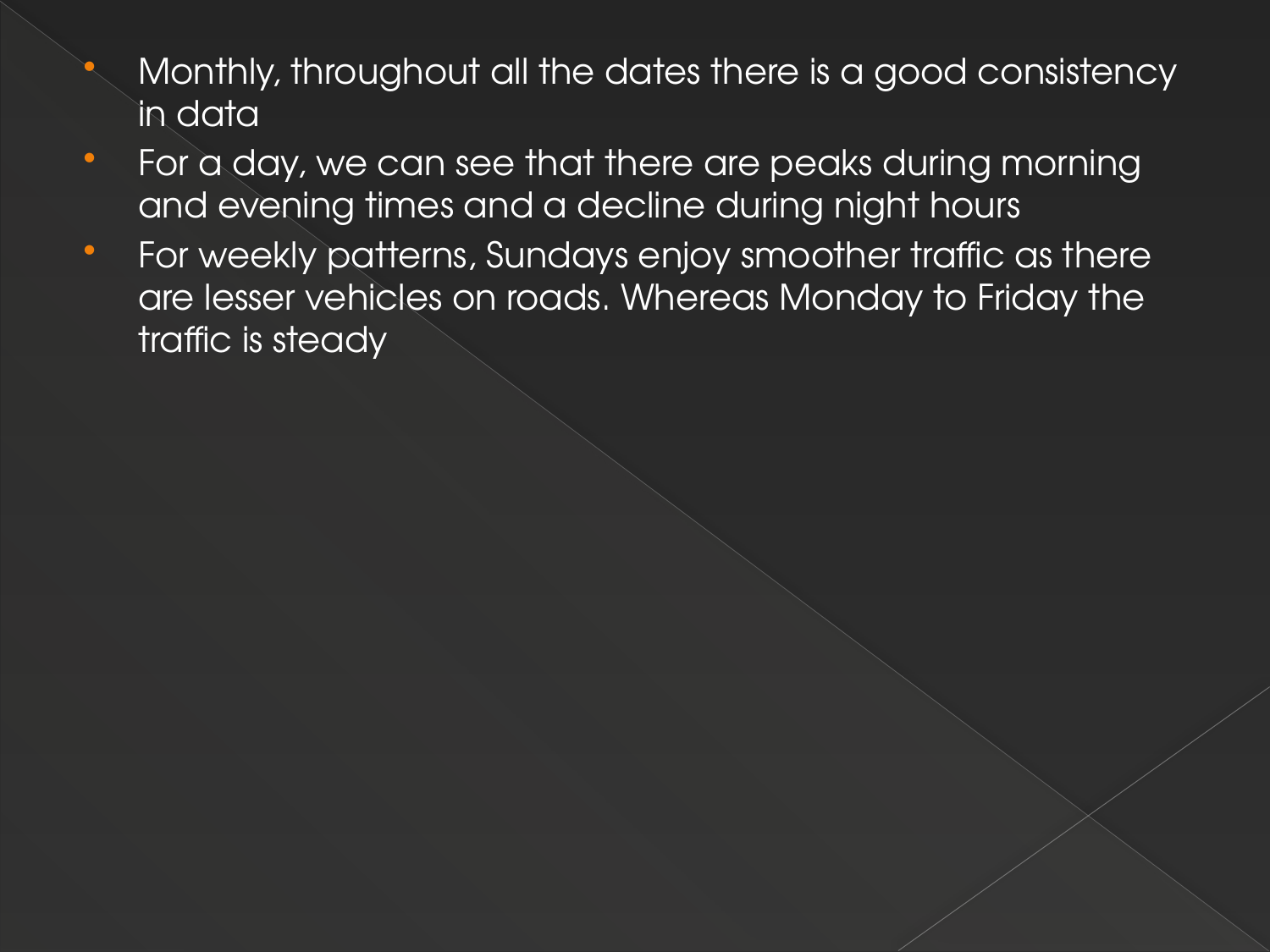

Monthly, throughout all the dates there is a good consistency in data
For a day, we can see that there are peaks during morning and evening times and a decline during night hours
For weekly patterns, Sundays enjoy smoother traffic as there are lesser vehicles on roads. Whereas Monday to Friday the traffic is steady